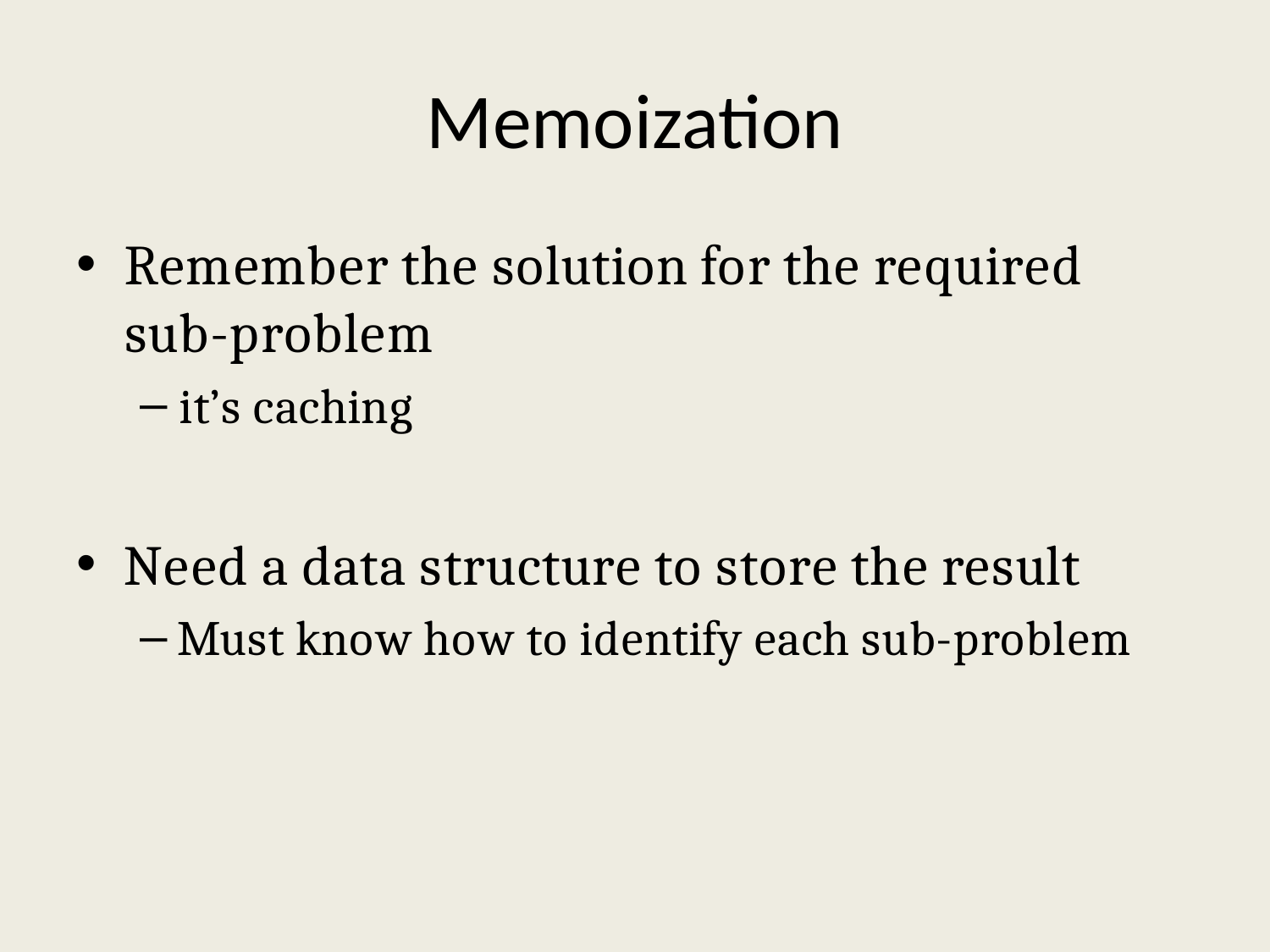

# Memoization
Remember the solution for the required sub-problem
it’s caching

Need a data structure to store the result
Must know how to identify each sub-problem